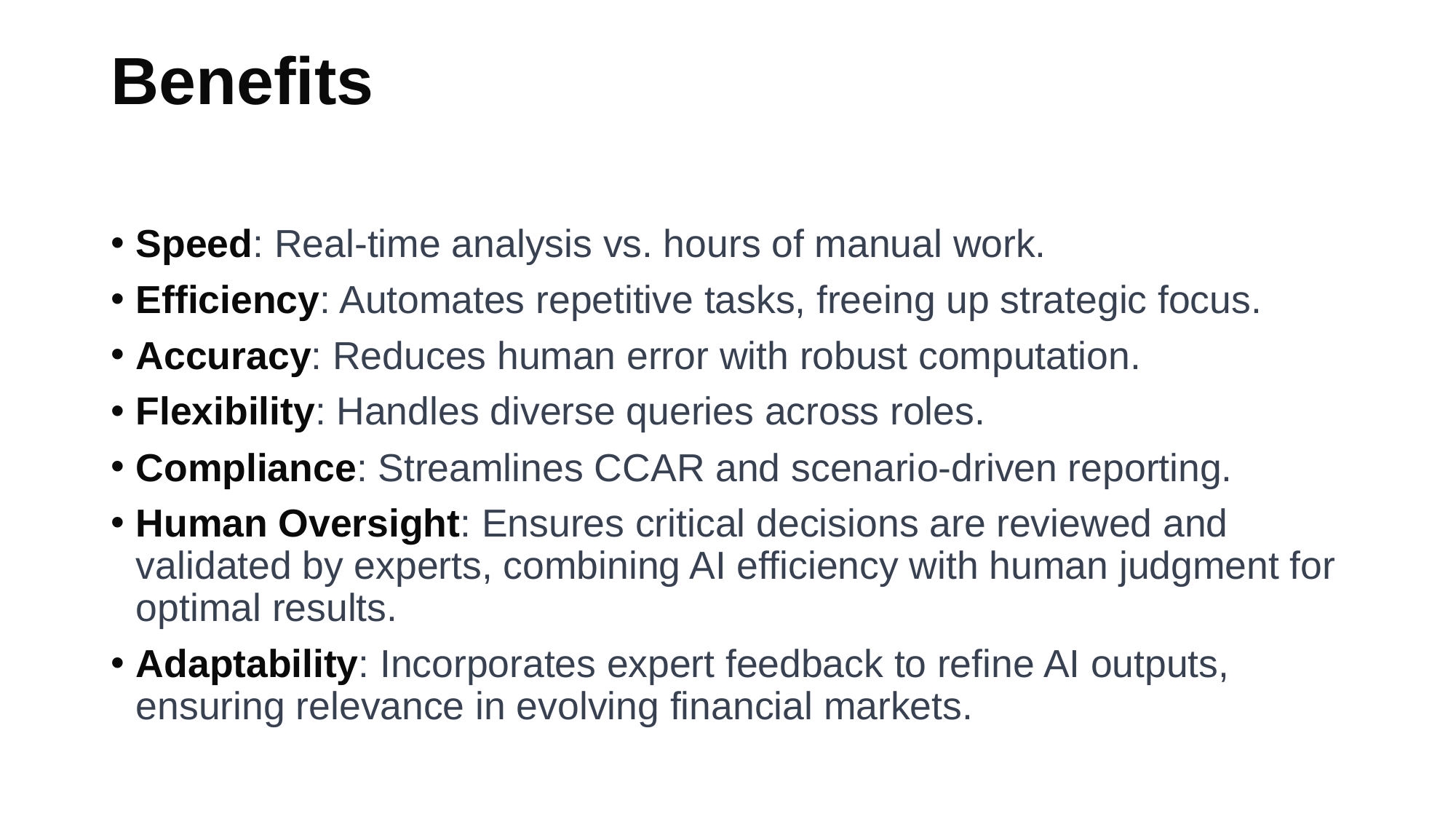

# Benefits
Speed: Real-time analysis vs. hours of manual work.
Efficiency: Automates repetitive tasks, freeing up strategic focus.
Accuracy: Reduces human error with robust computation.
Flexibility: Handles diverse queries across roles.
Compliance: Streamlines CCAR and scenario-driven reporting.
Human Oversight: Ensures critical decisions are reviewed and validated by experts, combining AI efficiency with human judgment for optimal results.
Adaptability: Incorporates expert feedback to refine AI outputs, ensuring relevance in evolving financial markets.